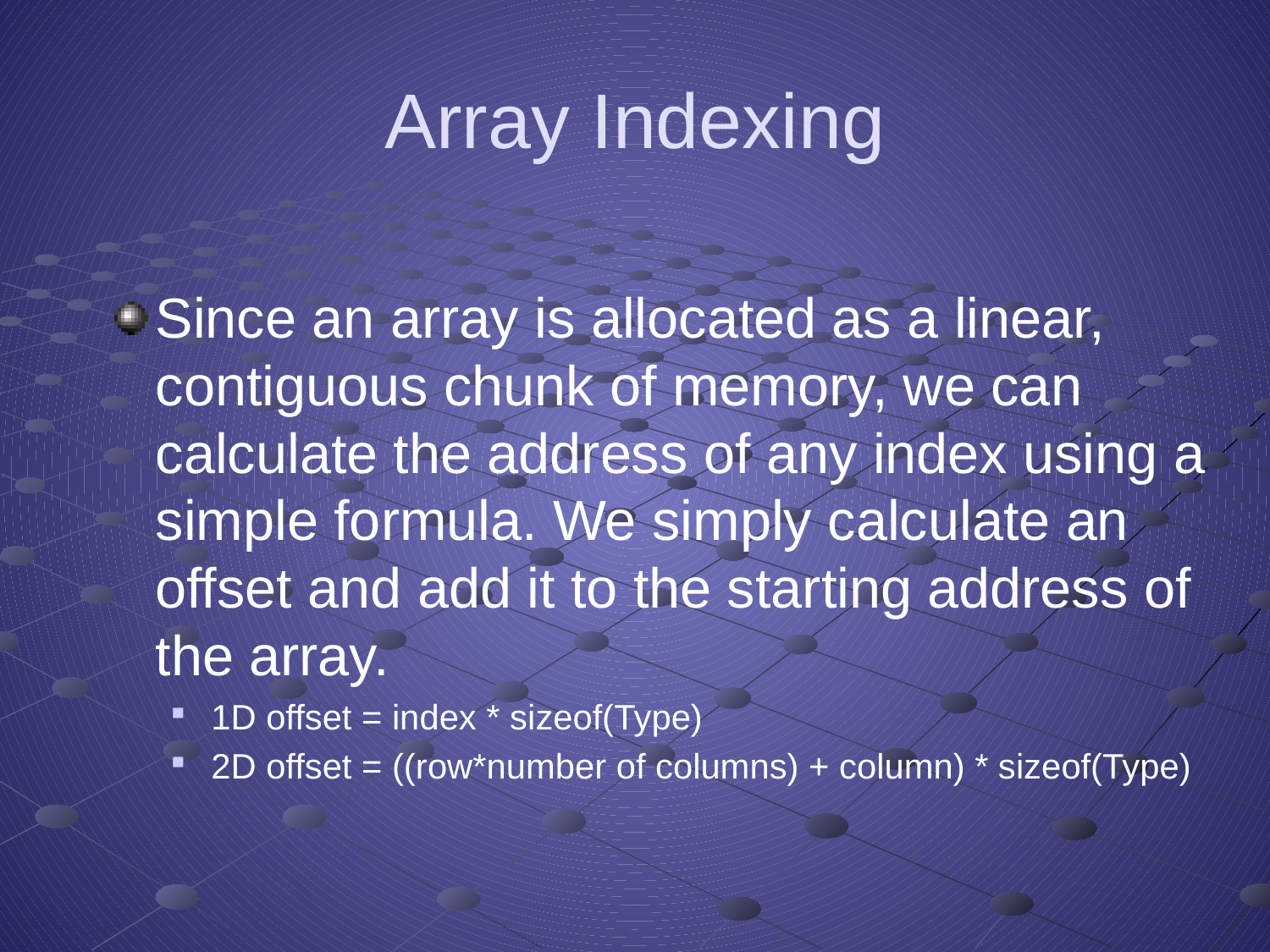

# Array Indexing
Since an array is allocated as a linear, contiguous chunk of memory, we can calculate the address of any index using a simple formula. We simply calculate an offset and add it to the starting address of the array.
1D offset = index * sizeof(Type)
2D offset = ((row*number of columns) + column) * sizeof(Type)